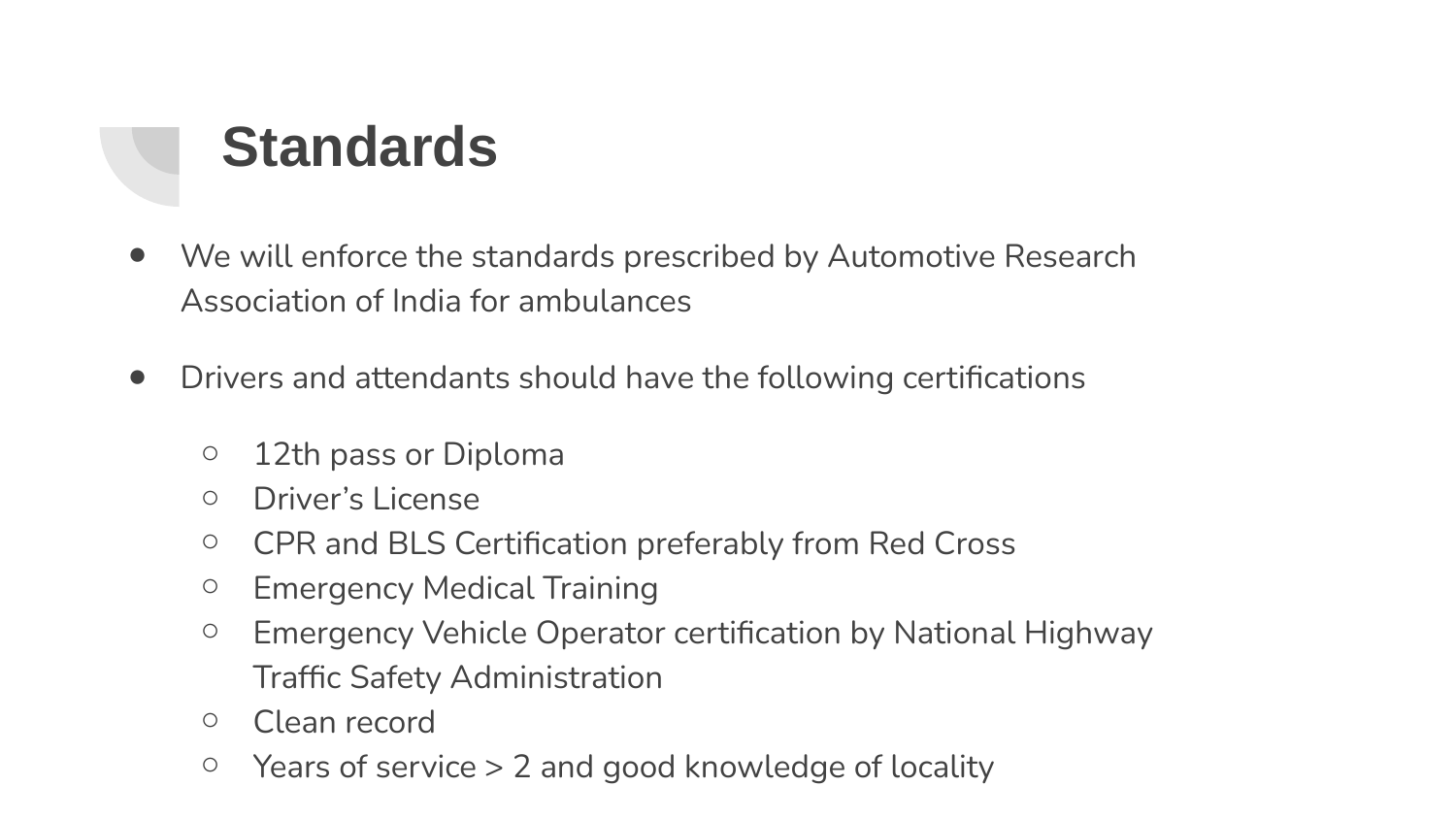

# Standards
We will enforce the standards prescribed by Automotive Research Association of India for ambulances
Drivers and attendants should have the following certifications
12th pass or Diploma
Driver’s License
CPR and BLS Certification preferably from Red Cross
Emergency Medical Training
Emergency Vehicle Operator certification by National Highway Traffic Safety Administration
Clean record
Years of service > 2 and good knowledge of locality